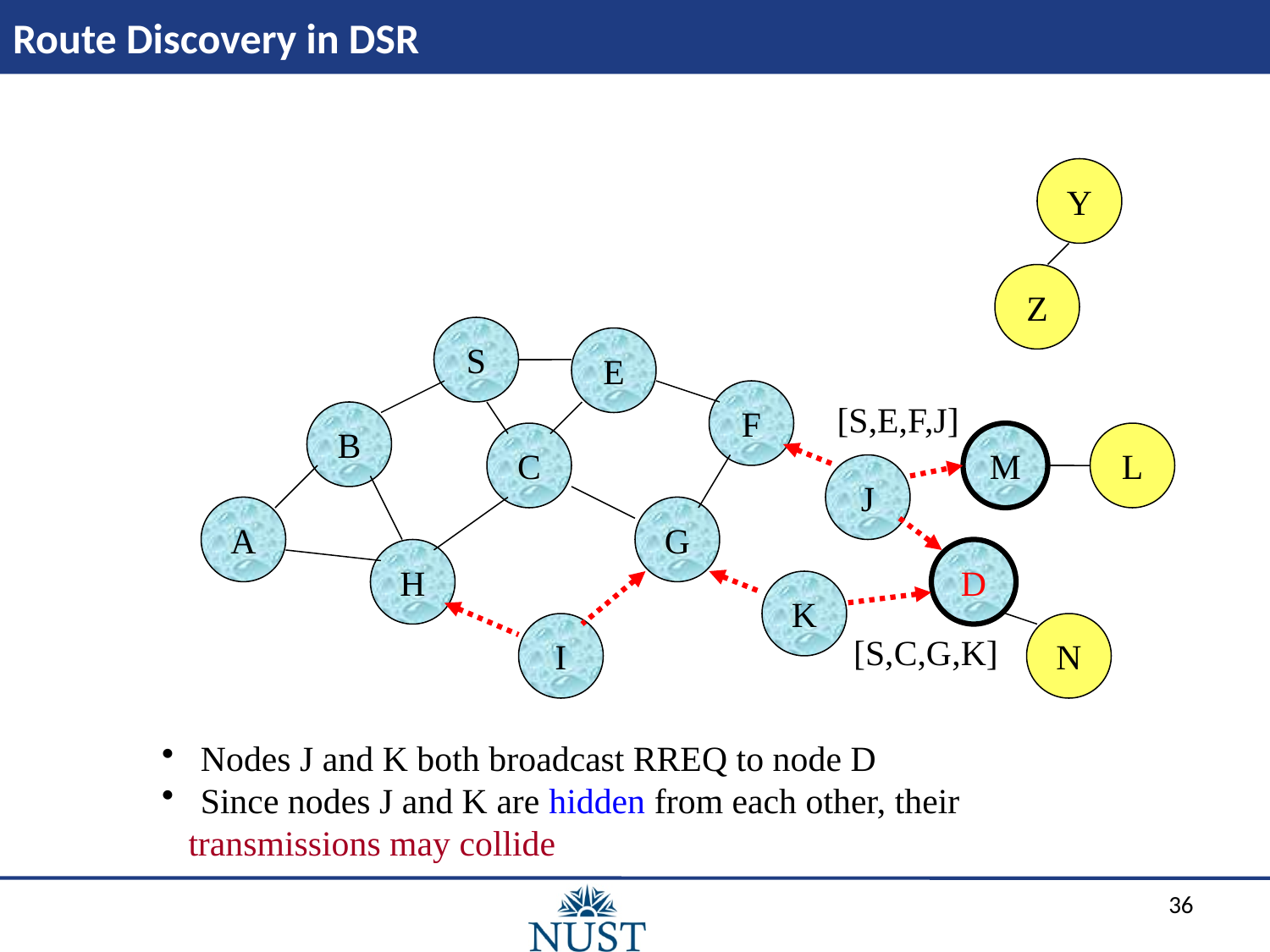

# Route Discovery in DSR
Y

Z
S
E

F
[S,E,F,J]
B

C
M
L

J

A

G

H
D

K

I

N
[S,C,G,K]
 Nodes J and K both broadcast RREQ to node D
 Since nodes J and K are hidden from each other, their
   transmissions may collide
36